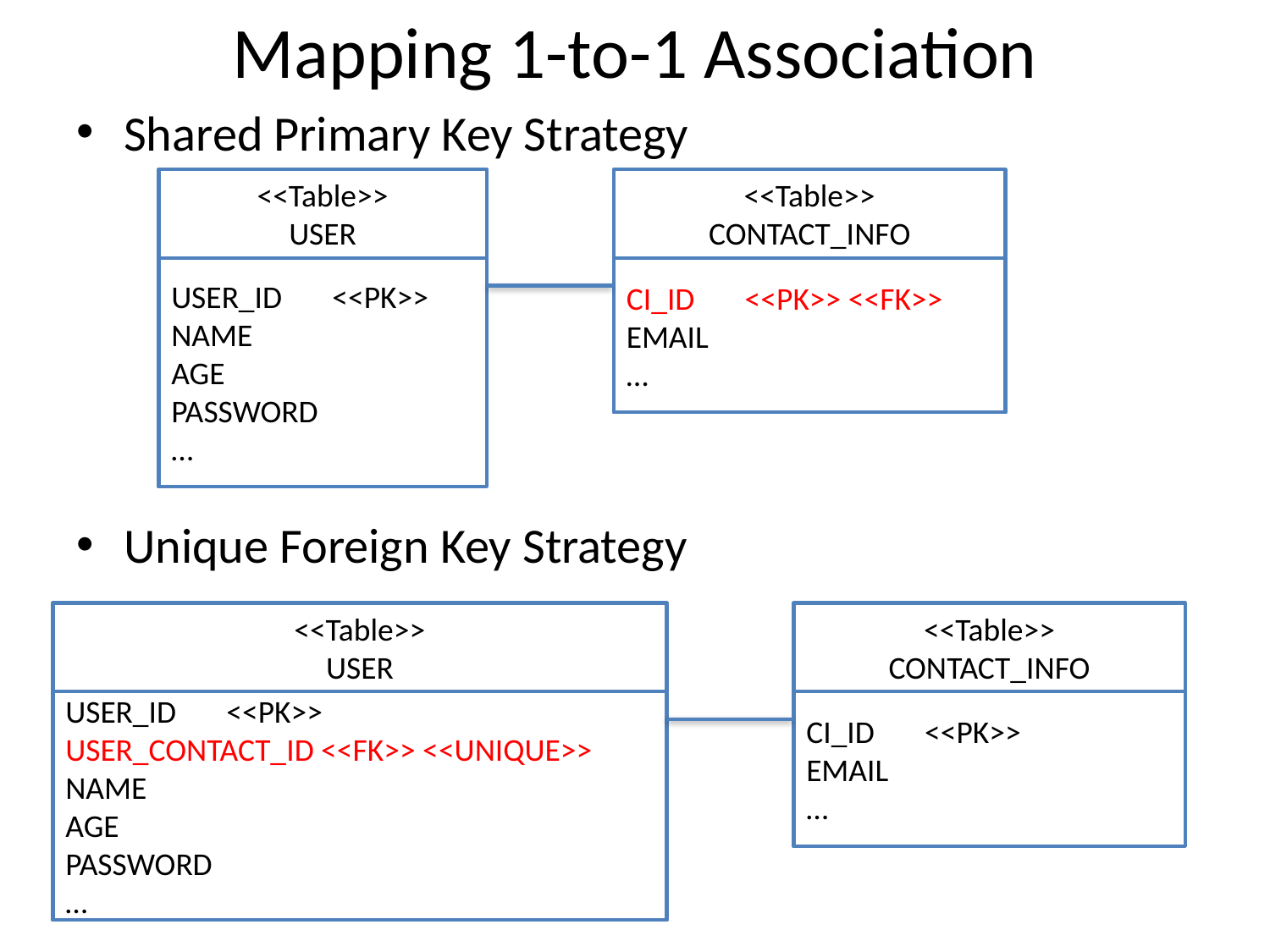

# Mapping 1-to-1 Association
Shared Primary Key Strategy
<<Table>>
USER
USER_ID       <<PK>>
NAME
AGE
PASSWORD
…
<<Table>>
CONTACT_INFO
CI_ID       <<PK>> <<FK>>
EMAIL
…
Unique Foreign Key Strategy
<<Table>>
USER
USER_ID       <<PK>>
USER_CONTACT_ID <<FK>> <<UNIQUE>>
NAME
AGE
PASSWORD
…
<<Table>>
CONTACT_INFO
CI_ID       <<PK>>
EMAIL
…